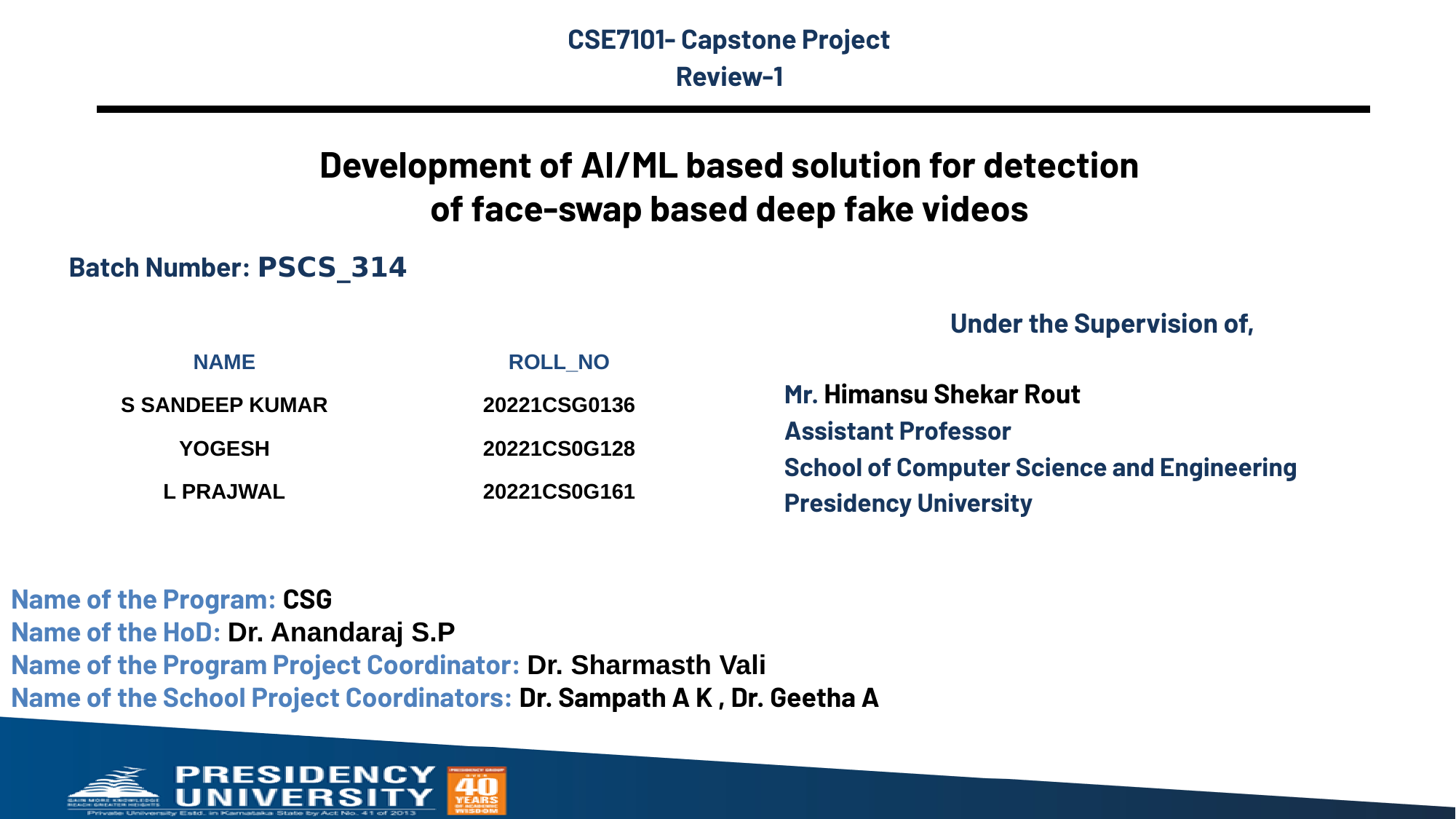

CSE7101- Capstone Project
Review-1
# Development of AI/ML based solution for detection of face-swap based deep fake videos
Batch Number: PSCS_314
Under the Supervision of,

Mr. Himansu Shekar Rout
Assistant Professor
School of Computer Science and Engineering
Presidency University

| NAME | ROLL\_NO |
| --- | --- |
| S SANDEEP KUMAR | 20221CSG0136 |
| YOGESH | 20221CS0G128 |
| L PRAJWAL | 20221CS0G161 |
Name of the Program: CSG
Name of the HoD: Dr. Anandaraj S.P
Name of the Program Project Coordinator: Dr. Sharmasth Vali
Name of the School Project Coordinators: Dr. Sampath A K , Dr. Geetha A